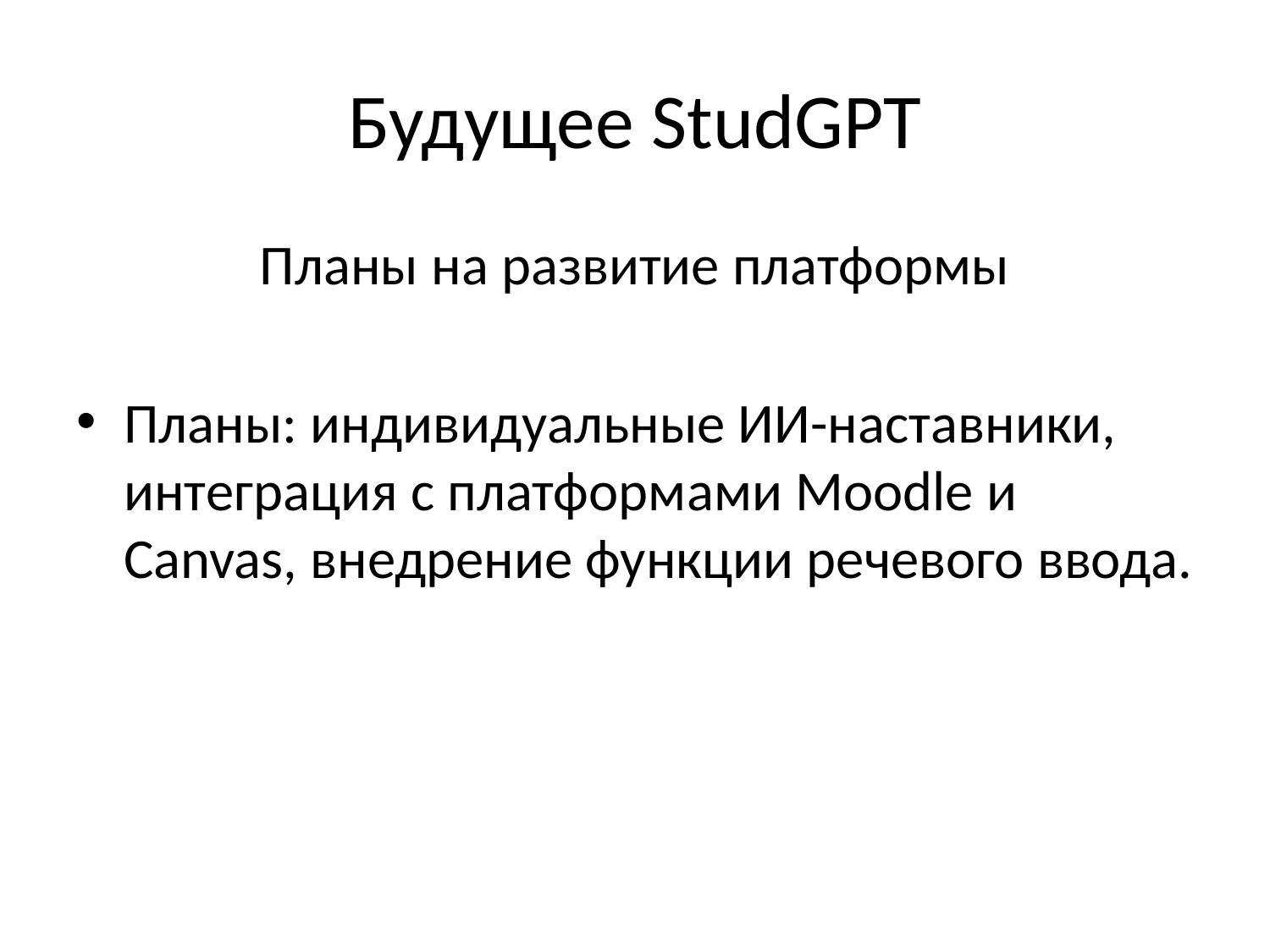

# Будущее StudGPT
Планы на развитие платформы

Планы: индивидуальные ИИ-наставники, интеграция с платформами Moodle и Canvas, внедрение функции речевого ввода.